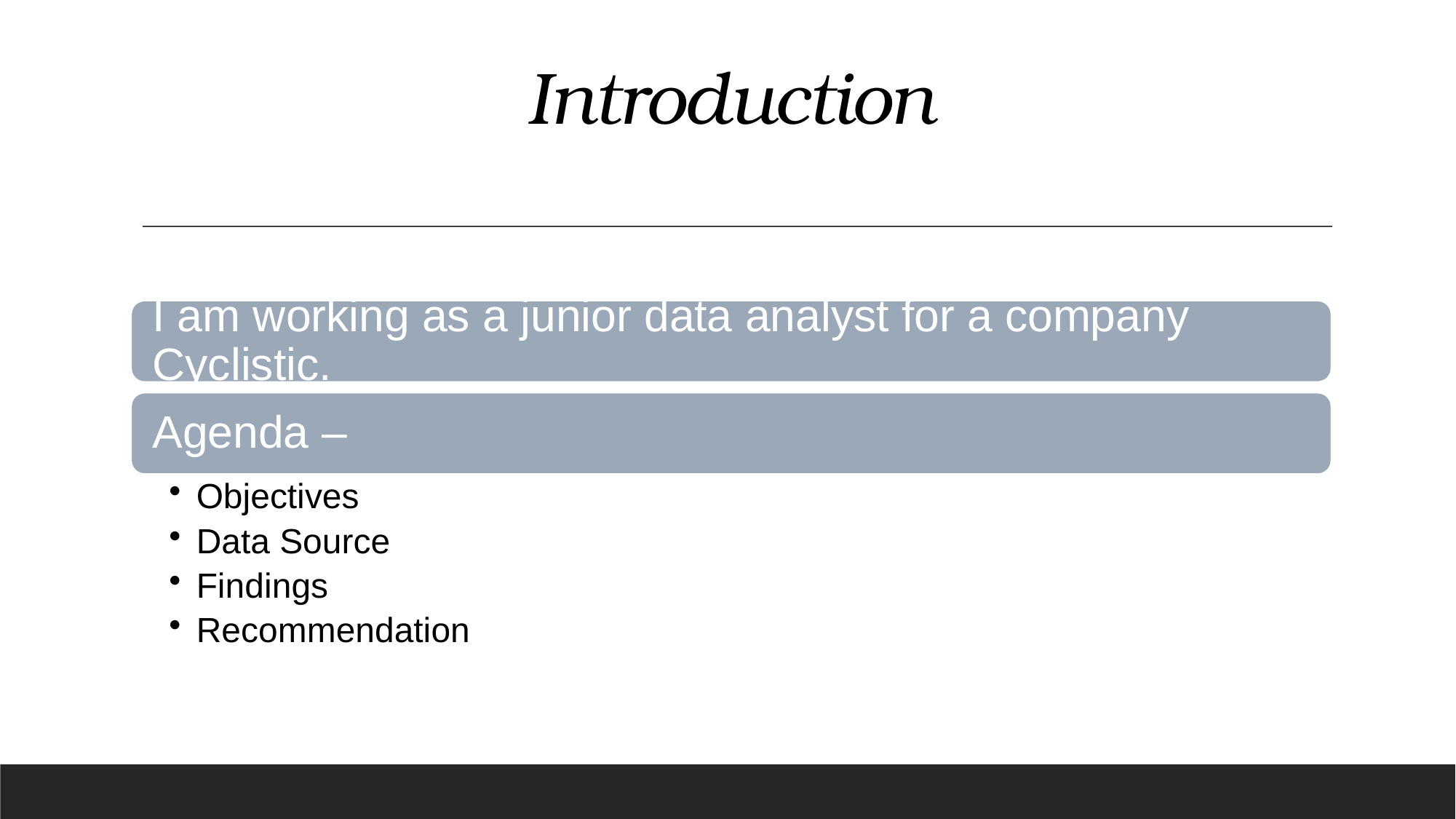

# Introduction
I am working as a junior data analyst for a company Cyclistic.
Agenda –
Objectives
Data Source
Findings
Recommendation